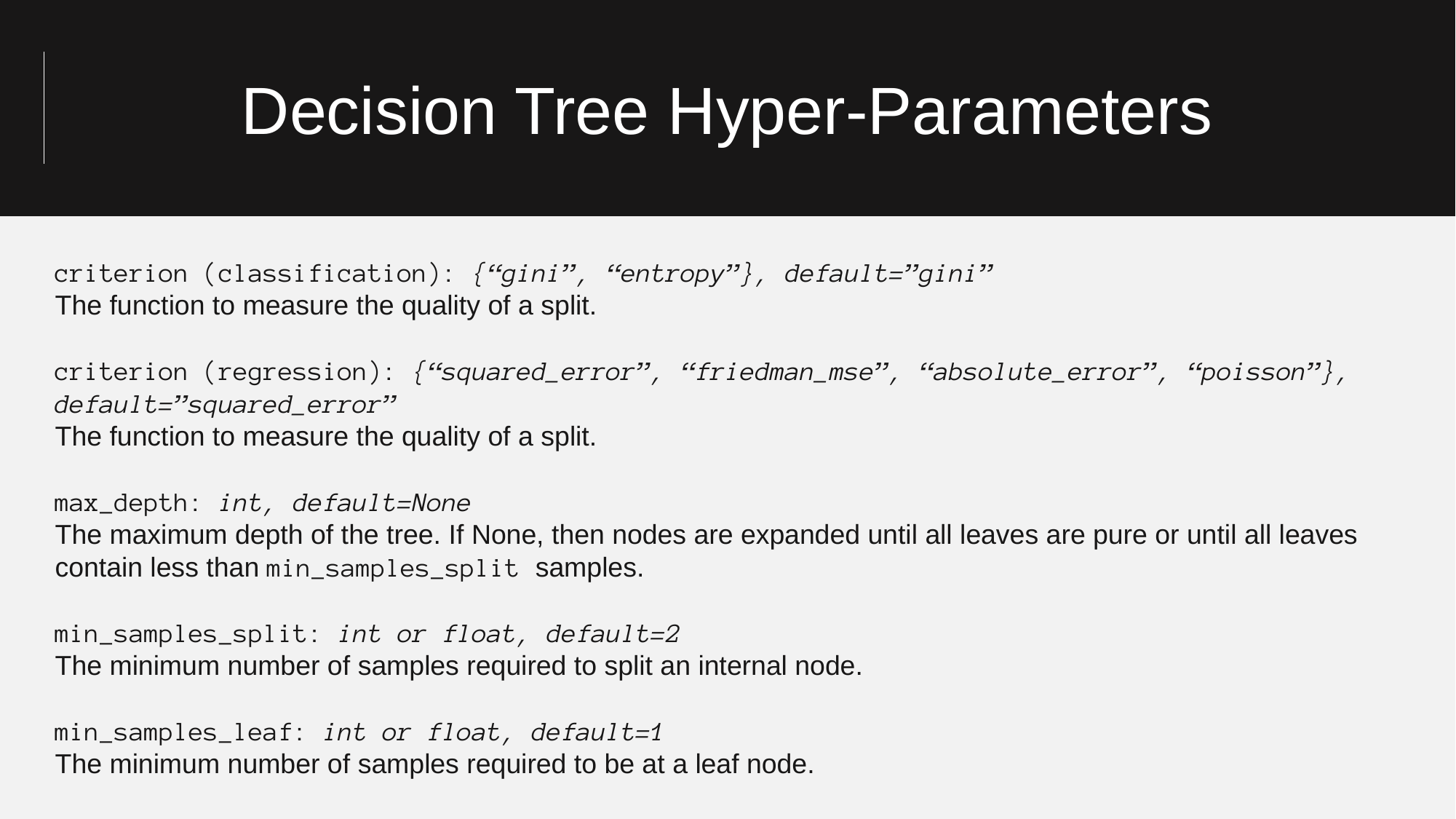

Decision Tree Hyper-Parameters
criterion (classification): {“gini”, “entropy”}, default=”gini”
The function to measure the quality of a split.

criterion (regression): {“squared_error”, “friedman_mse”, “absolute_error”, “poisson”}, default=”squared_error”
The function to measure the quality of a split.

max_depth: int, default=None
The maximum depth of the tree. If None, then nodes are expanded until all leaves are pure or until all leaves contain less than min_samples_split samples.

min_samples_split: int or float, default=2
The minimum number of samples required to split an internal node.

min_samples_leaf: int or float, default=1
The minimum number of samples required to be at a leaf node.